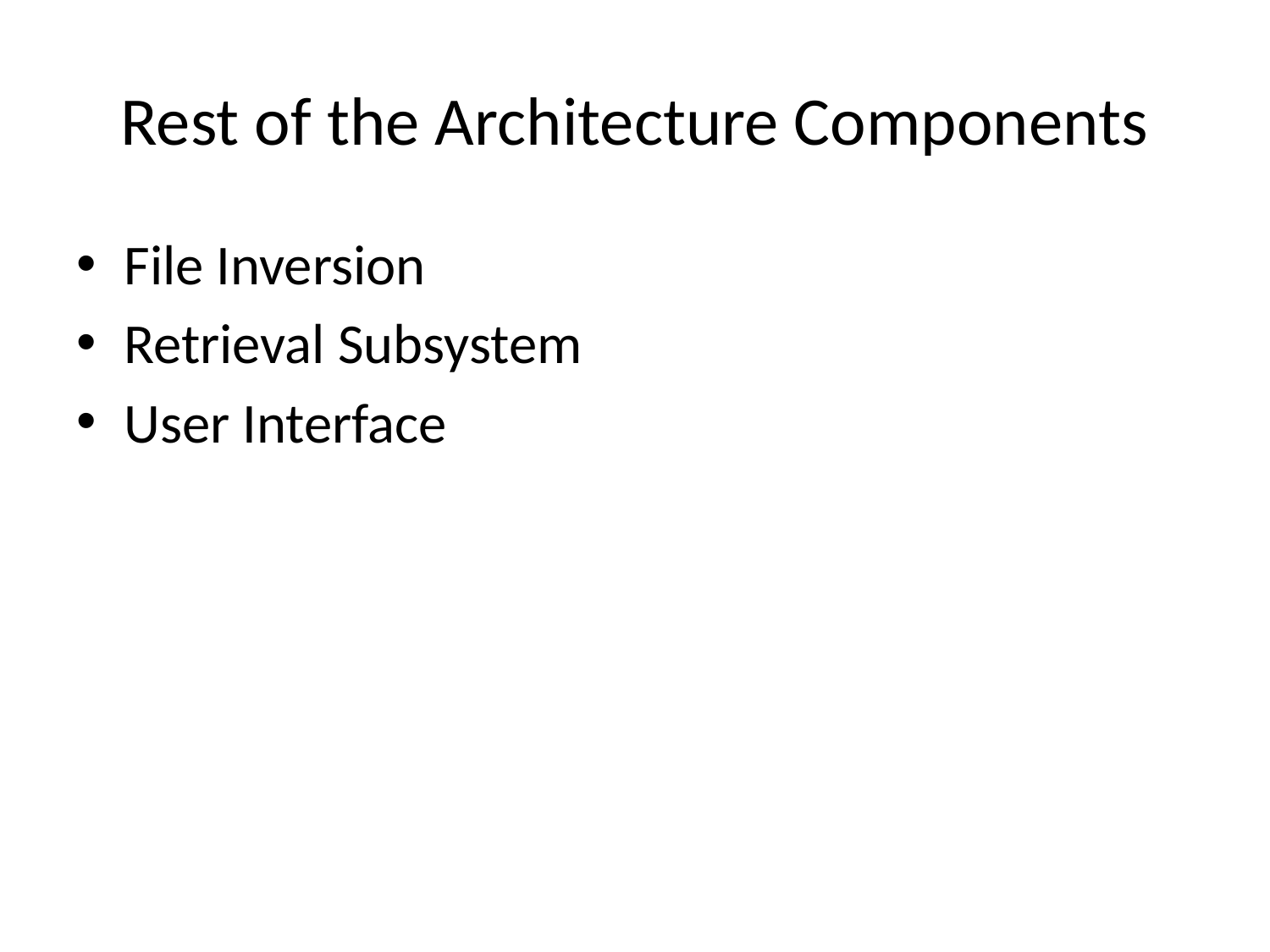

# Rest of the Architecture Components
File Inversion
Retrieval Subsystem
User Interface